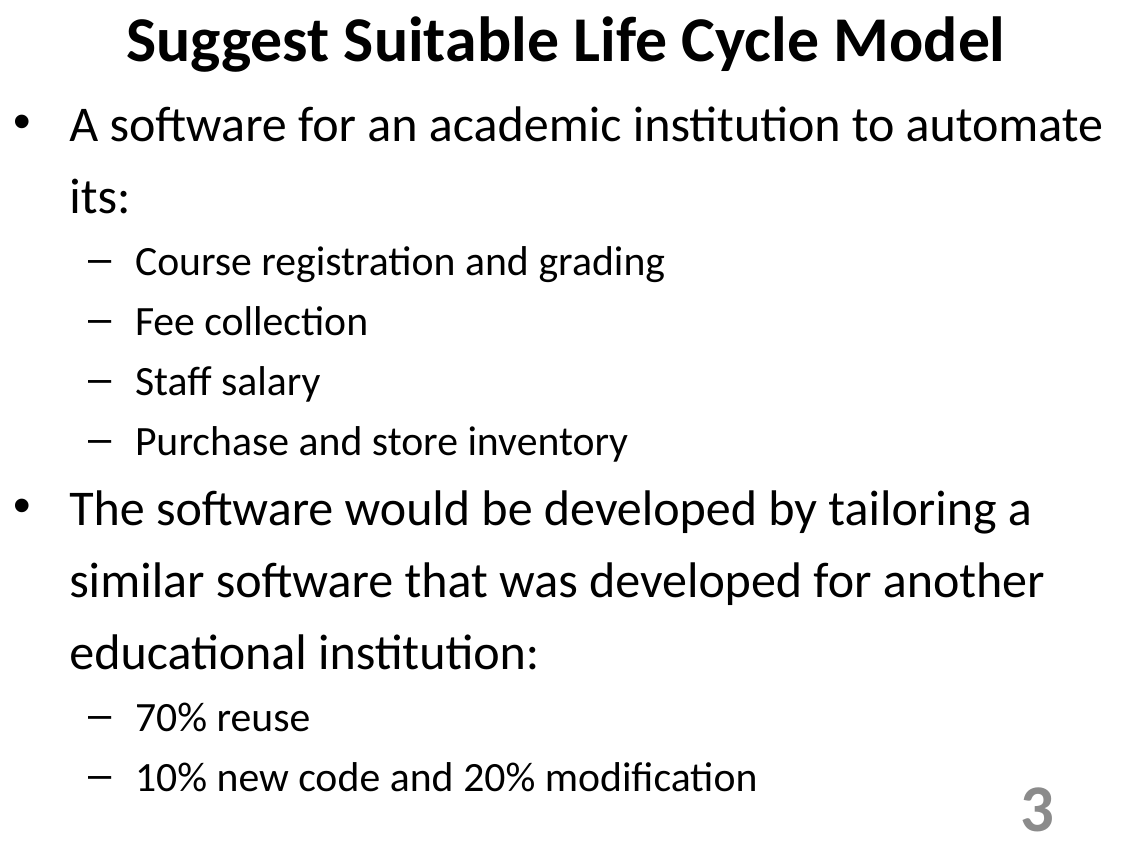

Suggest Suitable Life Cycle Model
A software for an academic institution to automate its:
Course registration and grading
Fee collection
Staff salary
Purchase and store inventory
The software would be developed by tailoring a similar software that was developed for another educational institution:
70% reuse
10% new code and 20% modification

3